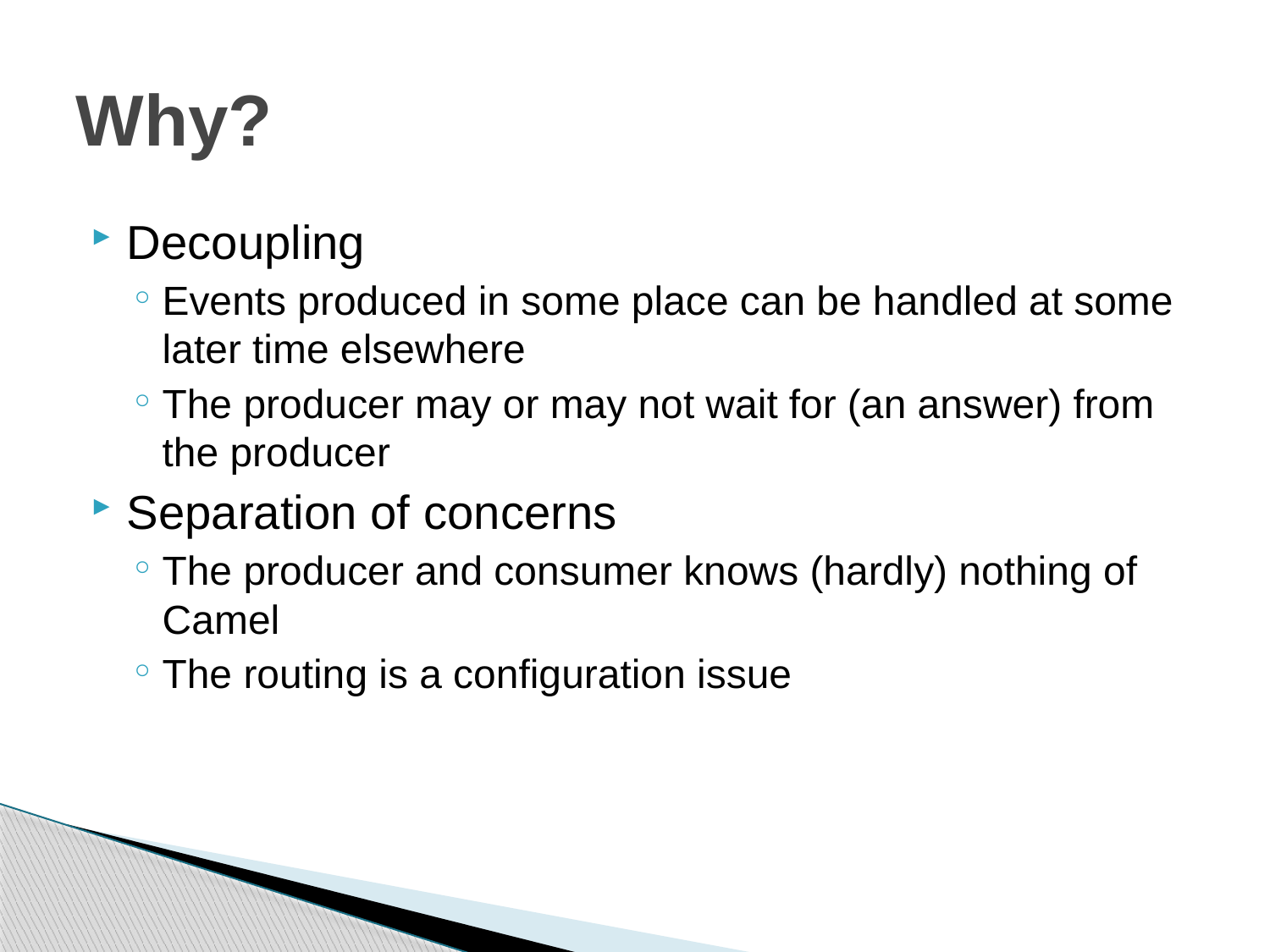

# Why?
Decoupling
Events produced in some place can be handled at some later time elsewhere
The producer may or may not wait for (an answer) from the producer
Separation of concerns
The producer and consumer knows (hardly) nothing of Camel
The routing is a configuration issue